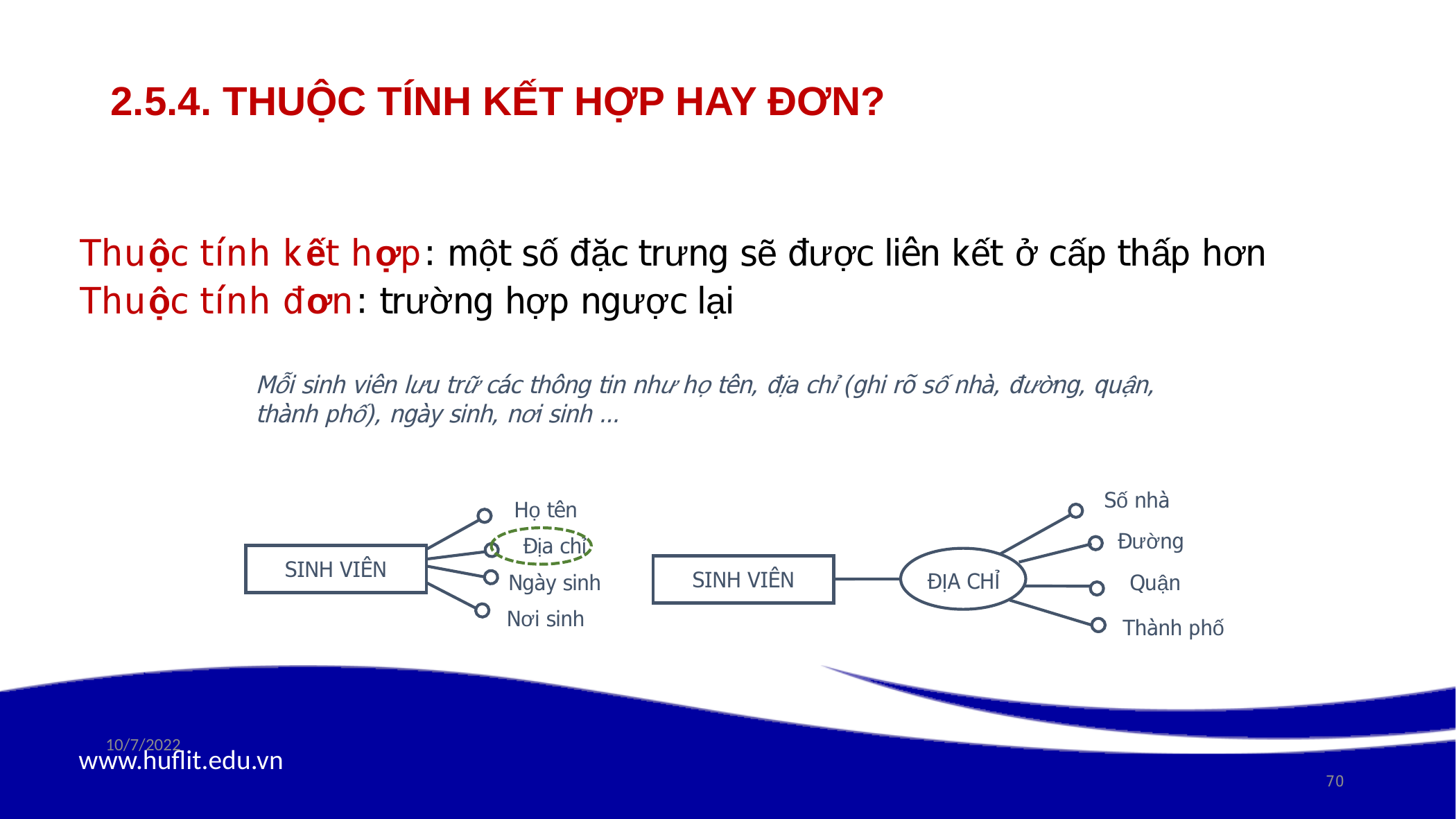

# 2.5.4. Thuộc tính kết hợp hay đơn?
Thuộc tính kết hợp: một số đặc trưng sẽ được liên kết ở cấp thấp hơn
Thuộc tính đơn: trường hợp ngược lại
Mỗi sinh viên lưu trữ các thông tin như họ tên, địa chỉ (ghi rõ số nhà, đường, quận, thành phố), ngày sinh, nơi sinh …
Số nhà

Đường

SINH VIÊN
ĐỊA CHỈ
Quận

Thành phố

Họ tên

Địa chỉ

SINH VIÊN

Ngày sinh
Nơi sinh

10/7/2022
70